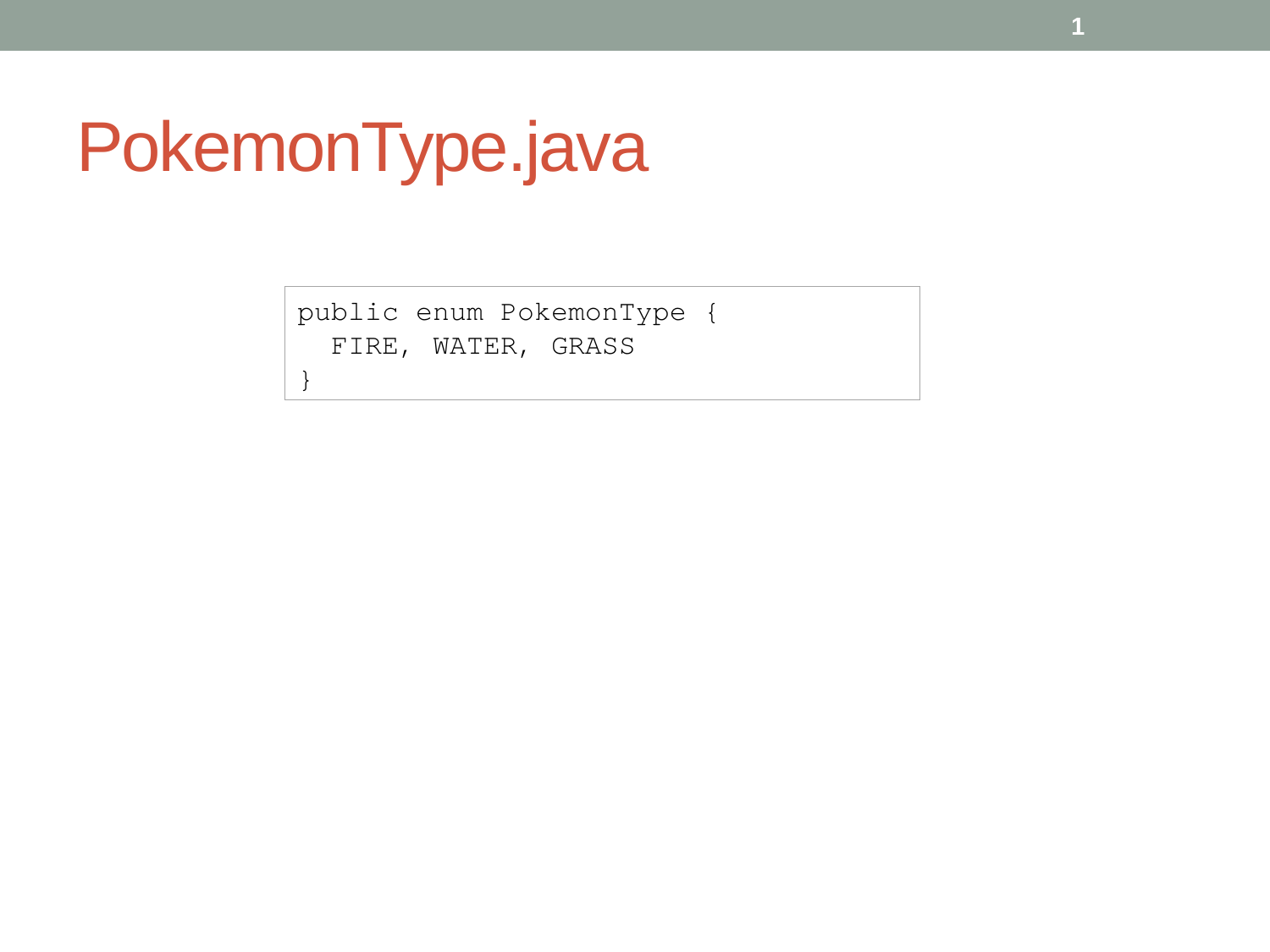

1
# PokemonType.java
public enum PokemonType {
  FIRE, WATER, GRASS
}